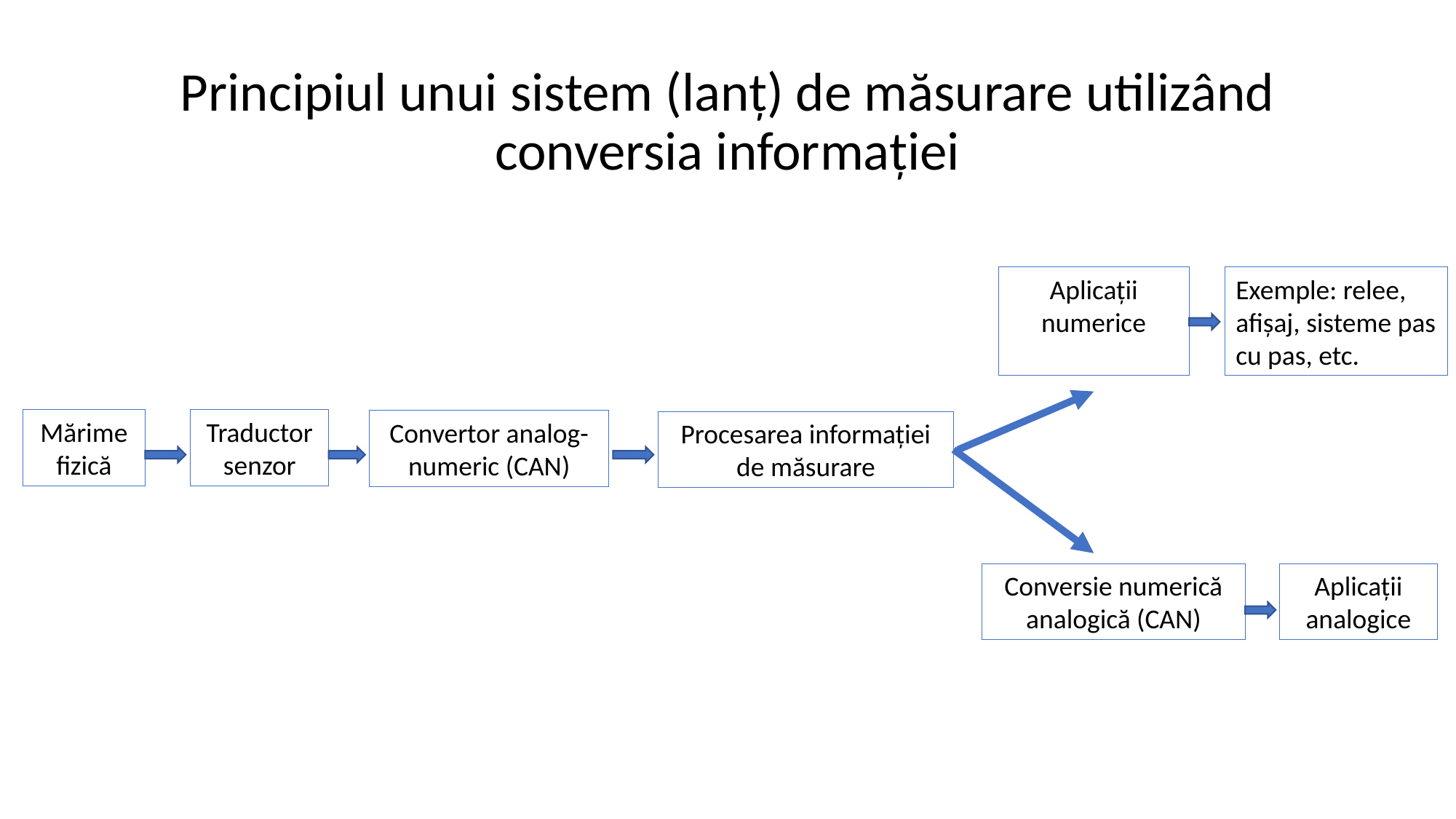

# Principiul unui sistem (lanț) de măsurare utilizând conversia informației
Exemple: relee, afișaj, sisteme pas cu pas, etc.
Aplicații numerice

Mărime fizică
Traductor
senzor
Convertor analog-numeric (CAN)
Procesarea informației de măsurare

Conversie numerică analogică (CAN)
Aplicații analogice